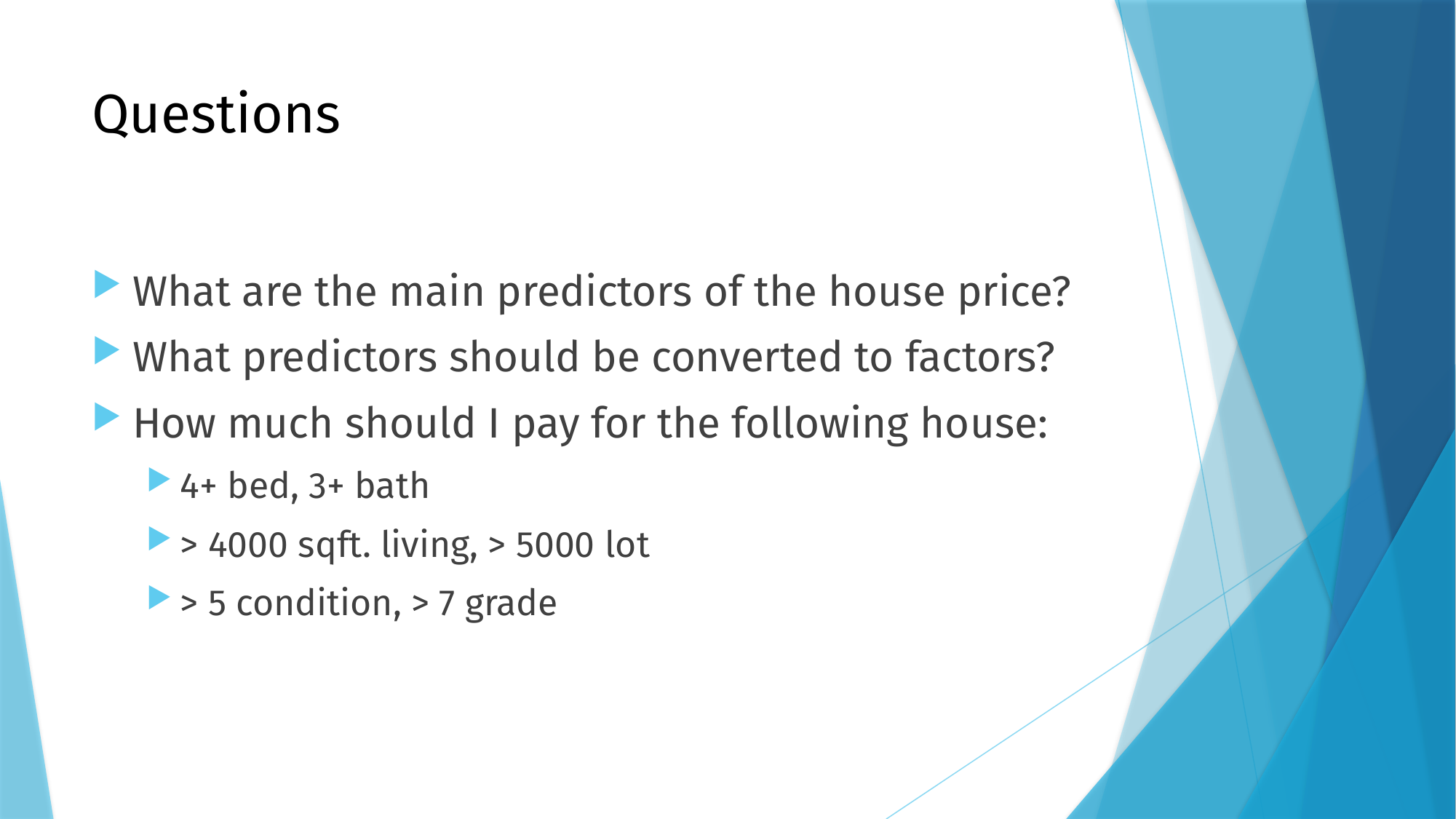

# Questions
What are the main predictors of the house price?
What predictors should be converted to factors?
How much should I pay for the following house:
4+ bed, 3+ bath
> 4000 sqft. living, > 5000 lot
> 5 condition, > 7 grade